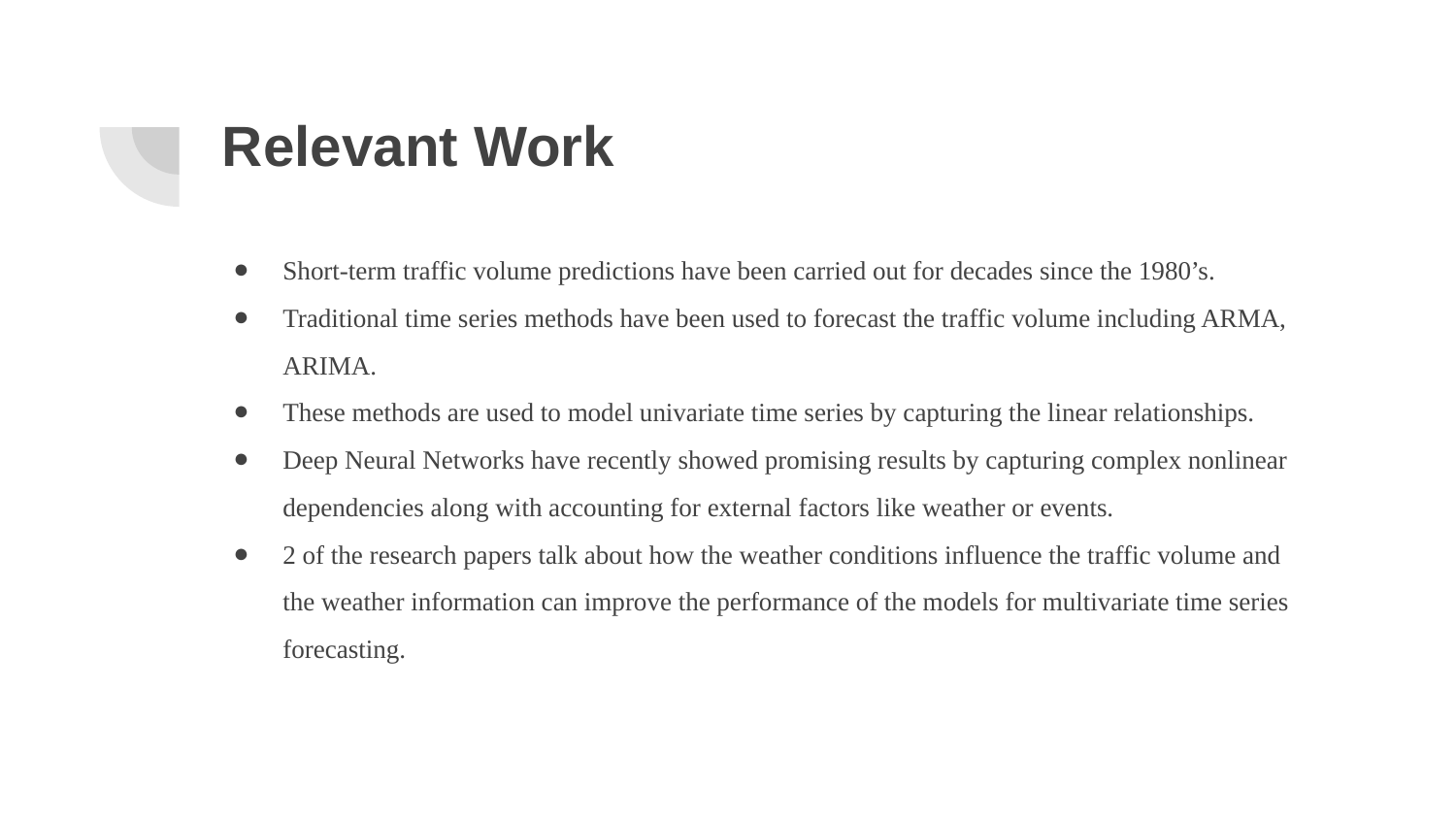

# Relevant Work
Short-term traffic volume predictions have been carried out for decades since the 1980’s.
Traditional time series methods have been used to forecast the traffic volume including ARMA, ARIMA.
These methods are used to model univariate time series by capturing the linear relationships.
Deep Neural Networks have recently showed promising results by capturing complex nonlinear dependencies along with accounting for external factors like weather or events.
2 of the research papers talk about how the weather conditions influence the traffic volume and the weather information can improve the performance of the models for multivariate time series forecasting.